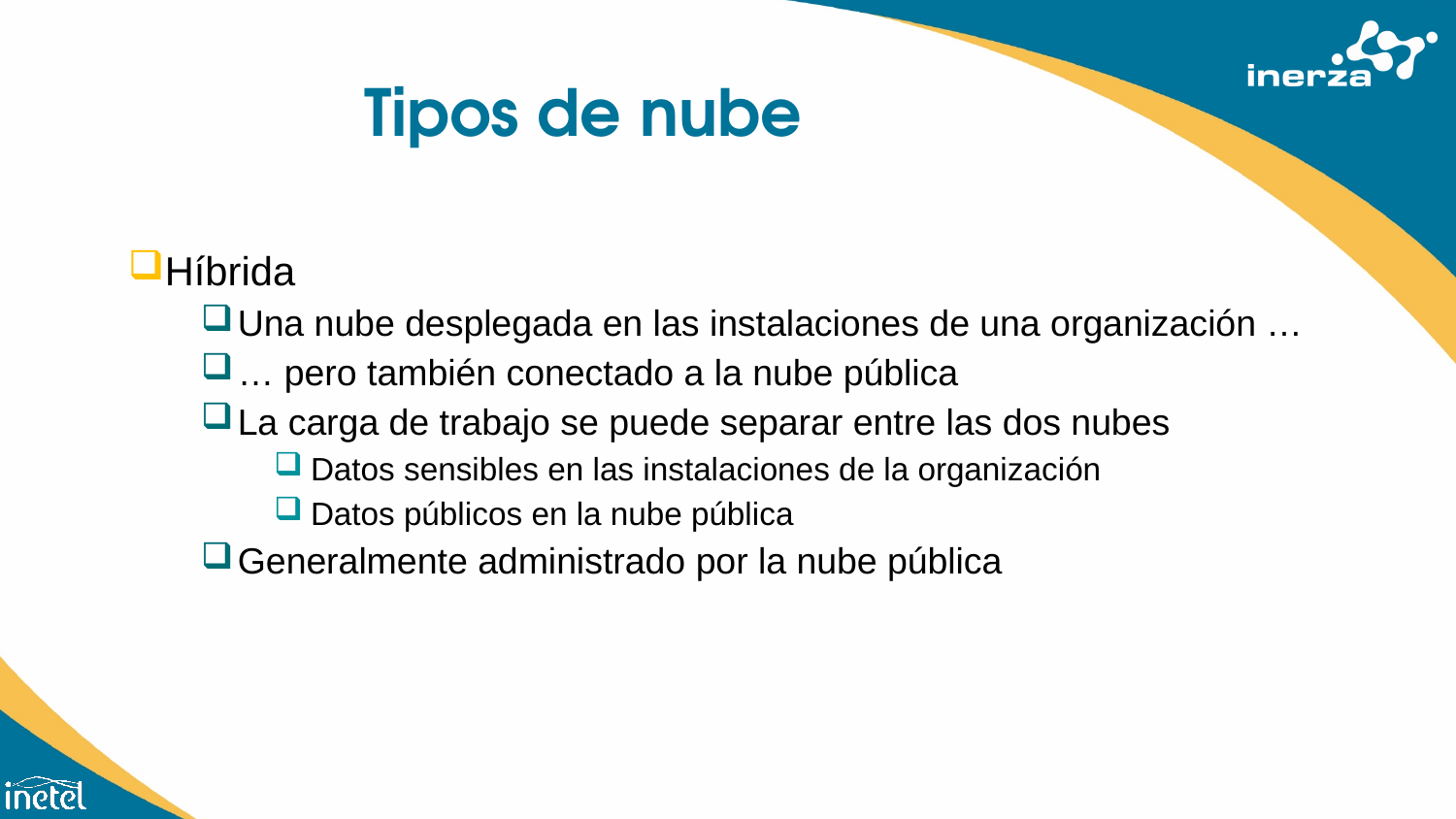

# Tipos de nube
Híbrida
Una nube desplegada en las instalaciones de una organización …
… pero también conectado a la nube pública
La carga de trabajo se puede separar entre las dos nubes
Datos sensibles en las instalaciones de la organización
Datos públicos en la nube pública
Generalmente administrado por la nube pública